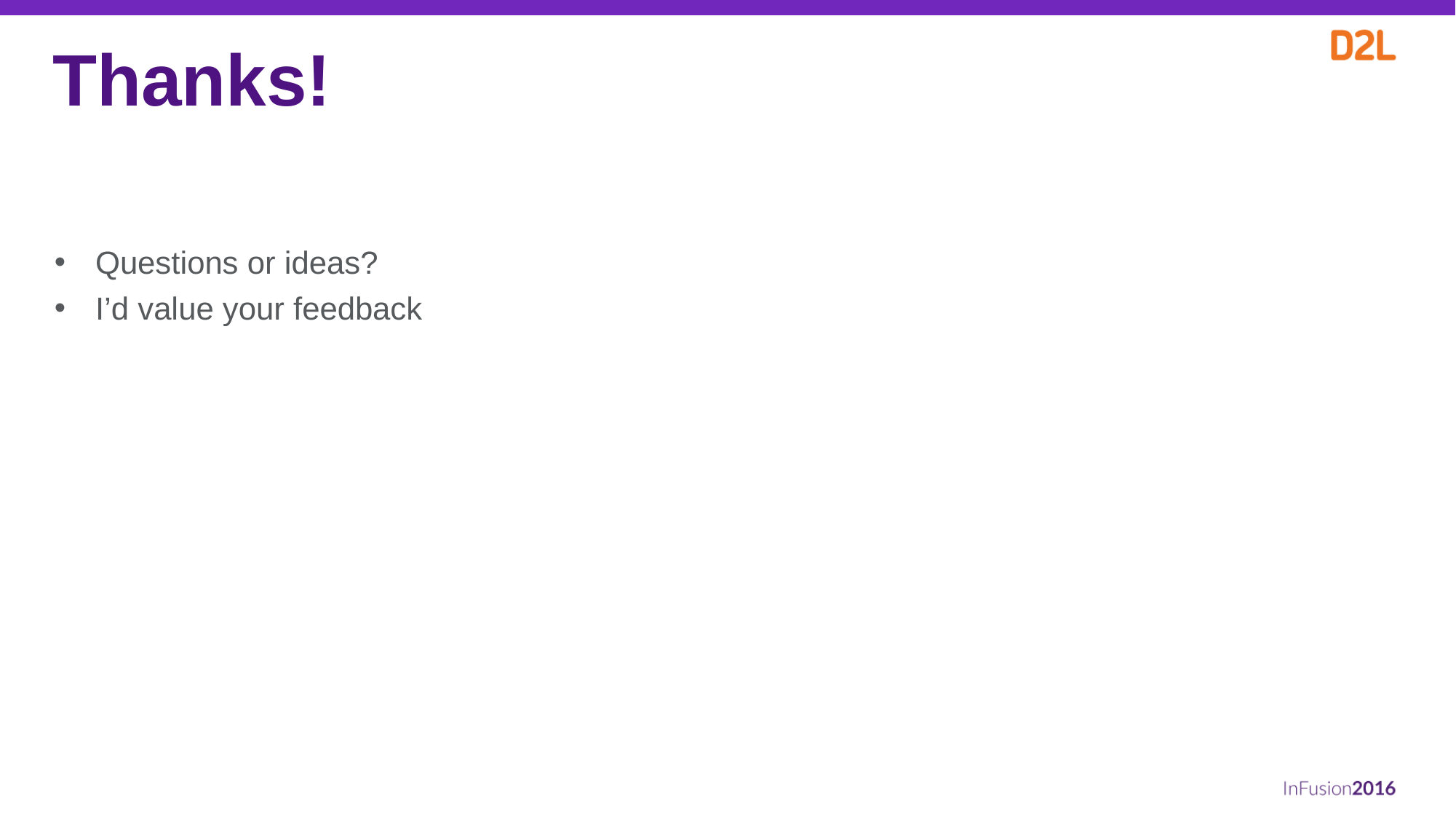

# Thanks!
Questions or ideas?
I’d value your feedback